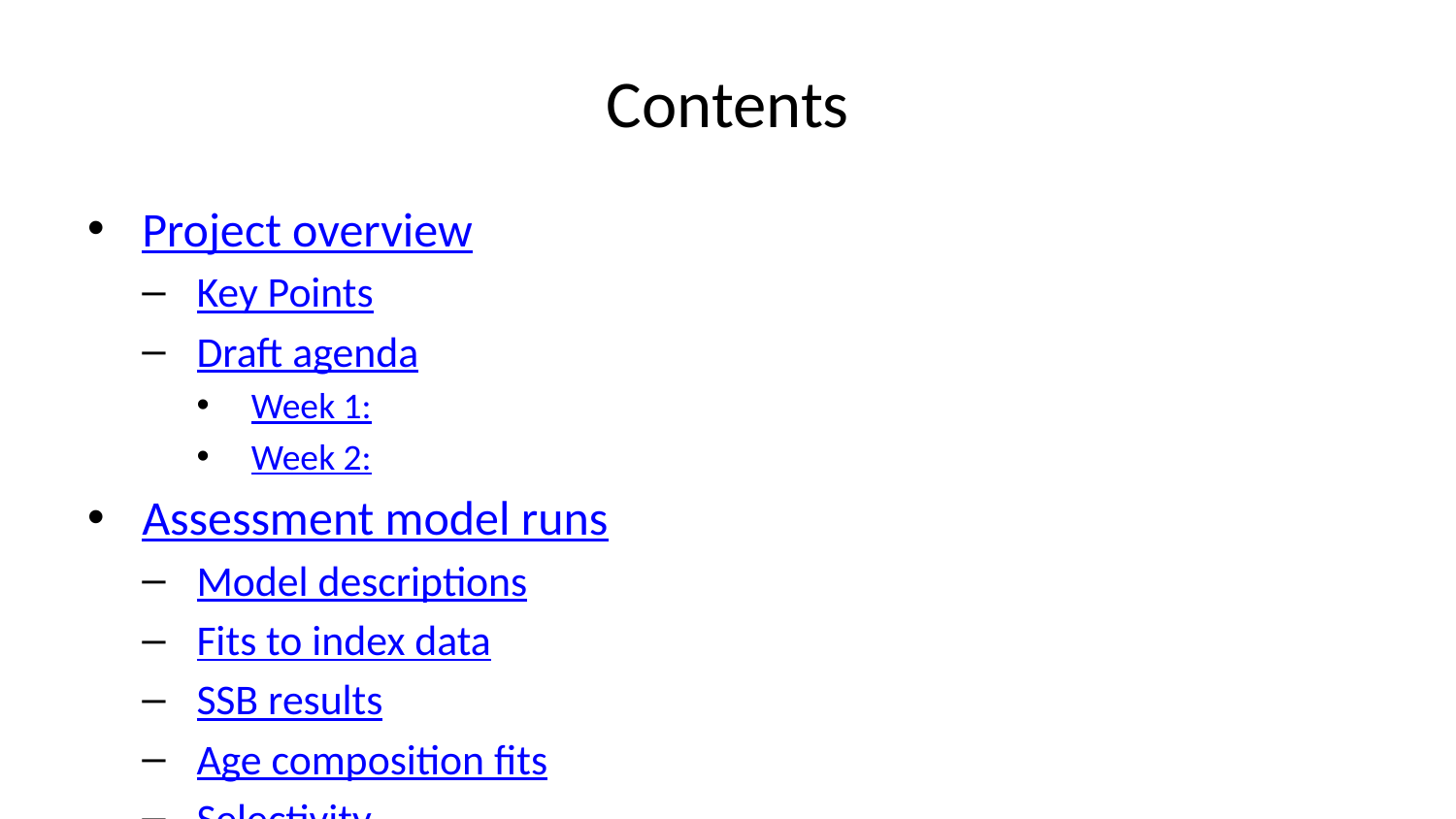

# Contents
Project overview
Key Points
Draft agenda
Week 1:
Week 2:
Assessment model runs
Model descriptions
Fits to index data
SSB results
Age composition fits
Selectivity
Stock-recruitment curves
Stock status comparisons
Control rule application
Modeling Namibian hake survey data by species
Application to the Namibian hake stocks
Control rule developments
Notes